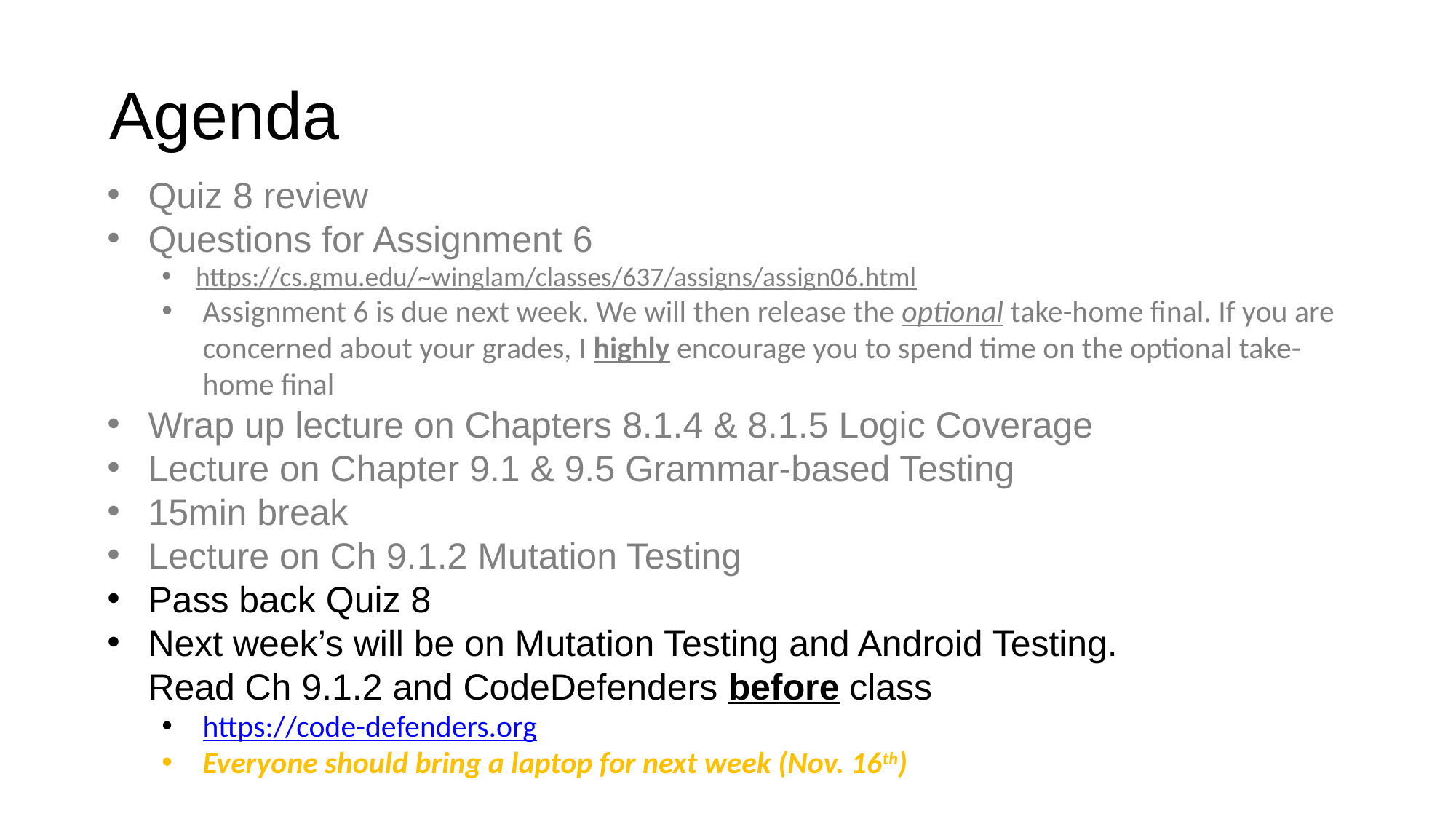

# Agenda
Quiz 8 review
Questions for Assignment 6
https://cs.gmu.edu/~winglam/classes/637/assigns/assign06.html
Assignment 6 is due next week. We will then release the optional take-home final. If you are concerned about your grades, I highly encourage you to spend time on the optional take-home final
Wrap up lecture on Chapters 8.1.4 & 8.1.5 Logic Coverage
Lecture on Chapter 9.1 & 9.5 Grammar-based Testing
15min break
Lecture on Ch 9.1.2 Mutation Testing
Pass back Quiz 8
Next week’s will be on Mutation Testing and Android Testing.
Read Ch 9.1.2 and CodeDefenders before class
https://code-defenders.org
Everyone should bring a laptop for next week (Nov. 16th)